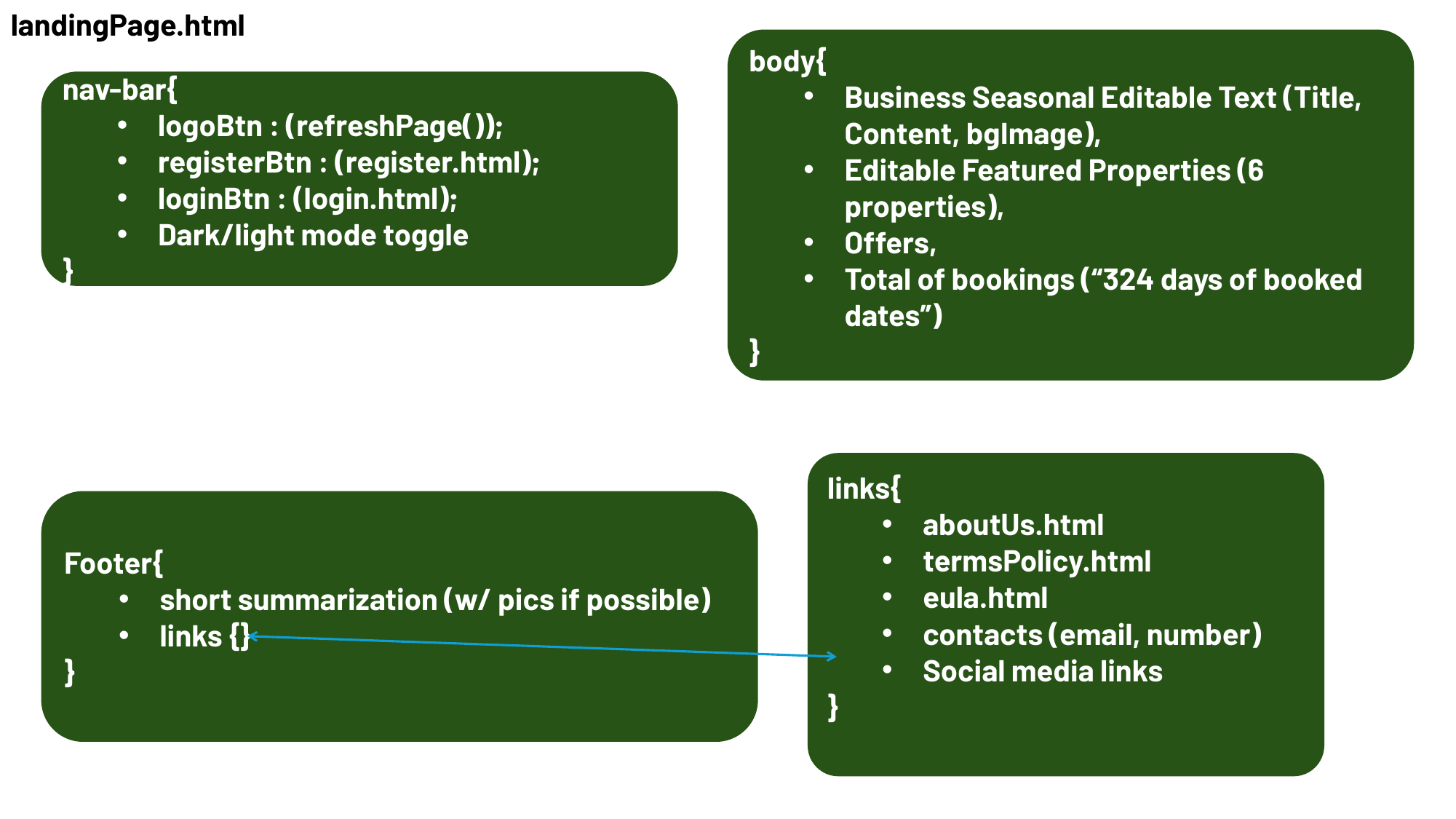

landingPage.html
body{
Business Seasonal Editable Text (Title, Content, bgImage),
Editable Featured Properties (6 properties),
Offers,
Total of bookings (“324 days of booked dates”)
}
nav-bar{
logoBtn : (refreshPage());
registerBtn : (register.html);
loginBtn : (login.html);
Dark/light mode toggle
}
links{
aboutUs.html
termsPolicy.html
eula.html
contacts (email, number)
Social media links
}

Footer{
short summarization (w/ pics if possible)
links {}
}